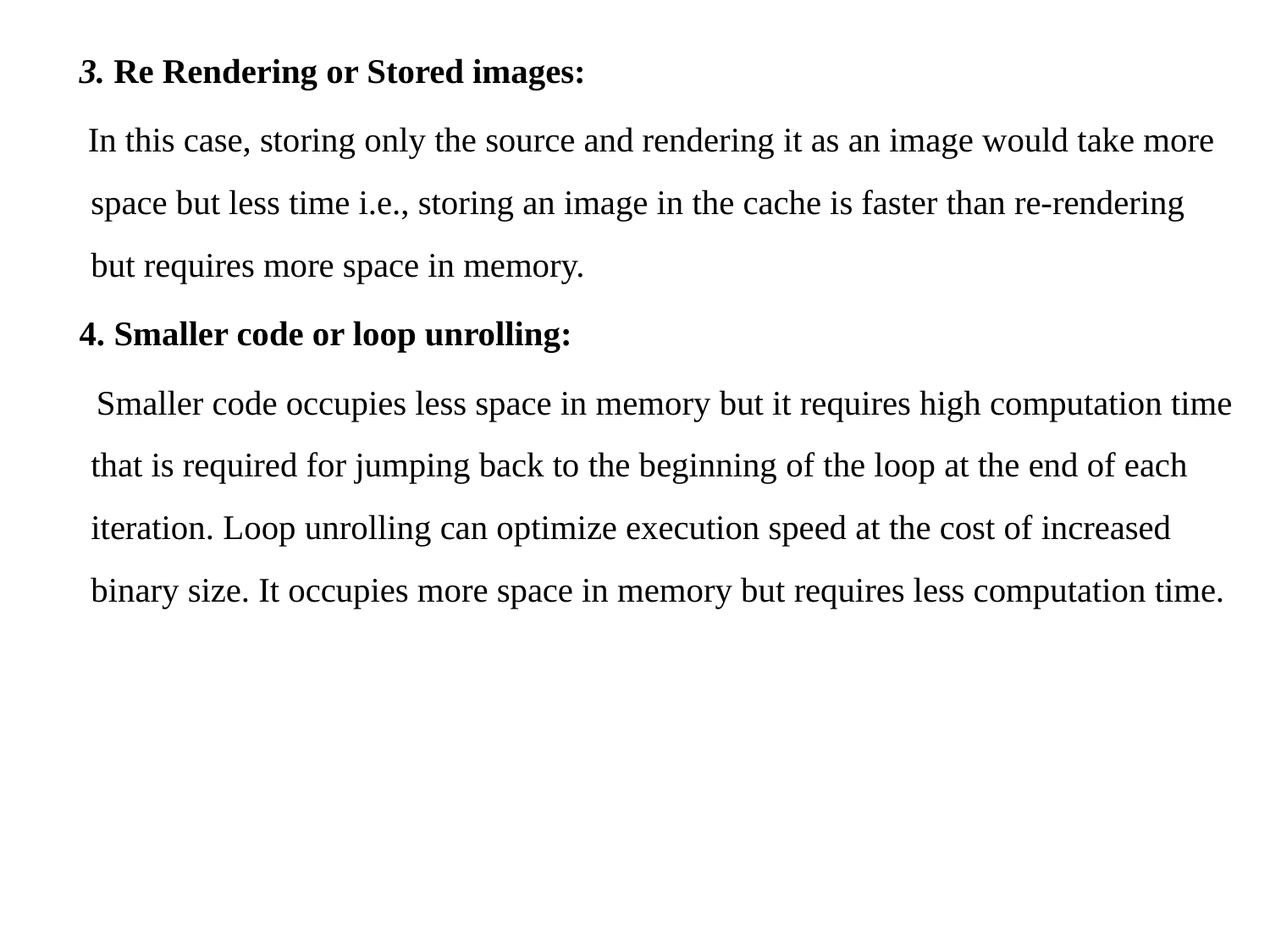

3. Re Rendering or Stored images:
     In this case, storing only the source and rendering it as an image would take more space but less time i.e., storing an image in the cache is faster than re-rendering but requires more space in memory.
    4. Smaller code or loop unrolling:
      Smaller code occupies less space in memory but it requires high computation time that is required for jumping back to the beginning of the loop at the end of each iteration. Loop unrolling can optimize execution speed at the cost of increased binary size. It occupies more space in memory but requires less computation time.